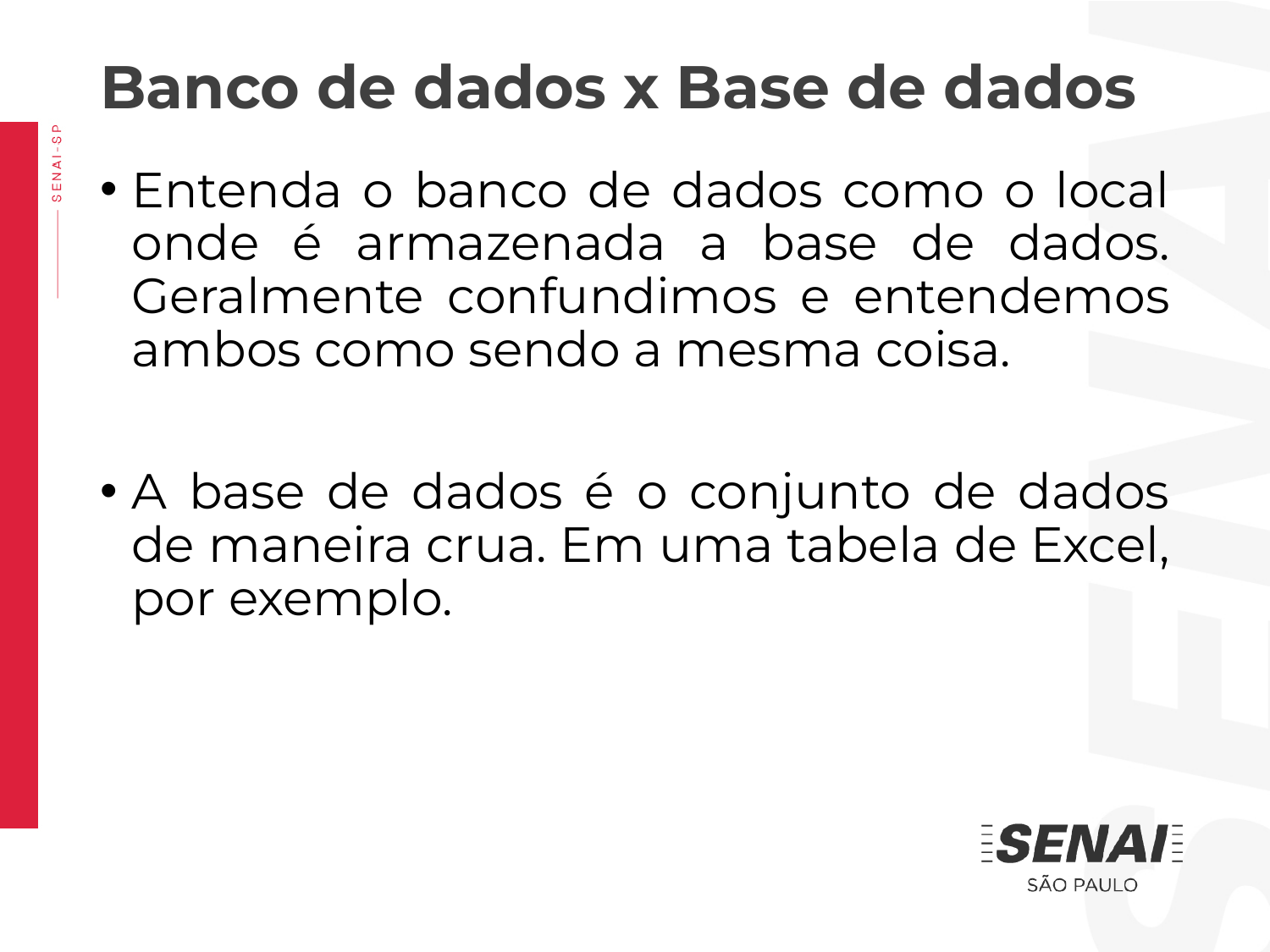

Banco de dados x Base de dados
Entenda o banco de dados como o local onde é armazenada a base de dados. Geralmente confundimos e entendemos ambos como sendo a mesma coisa.

A base de dados é o conjunto de dados de maneira crua. Em uma tabela de Excel, por exemplo.